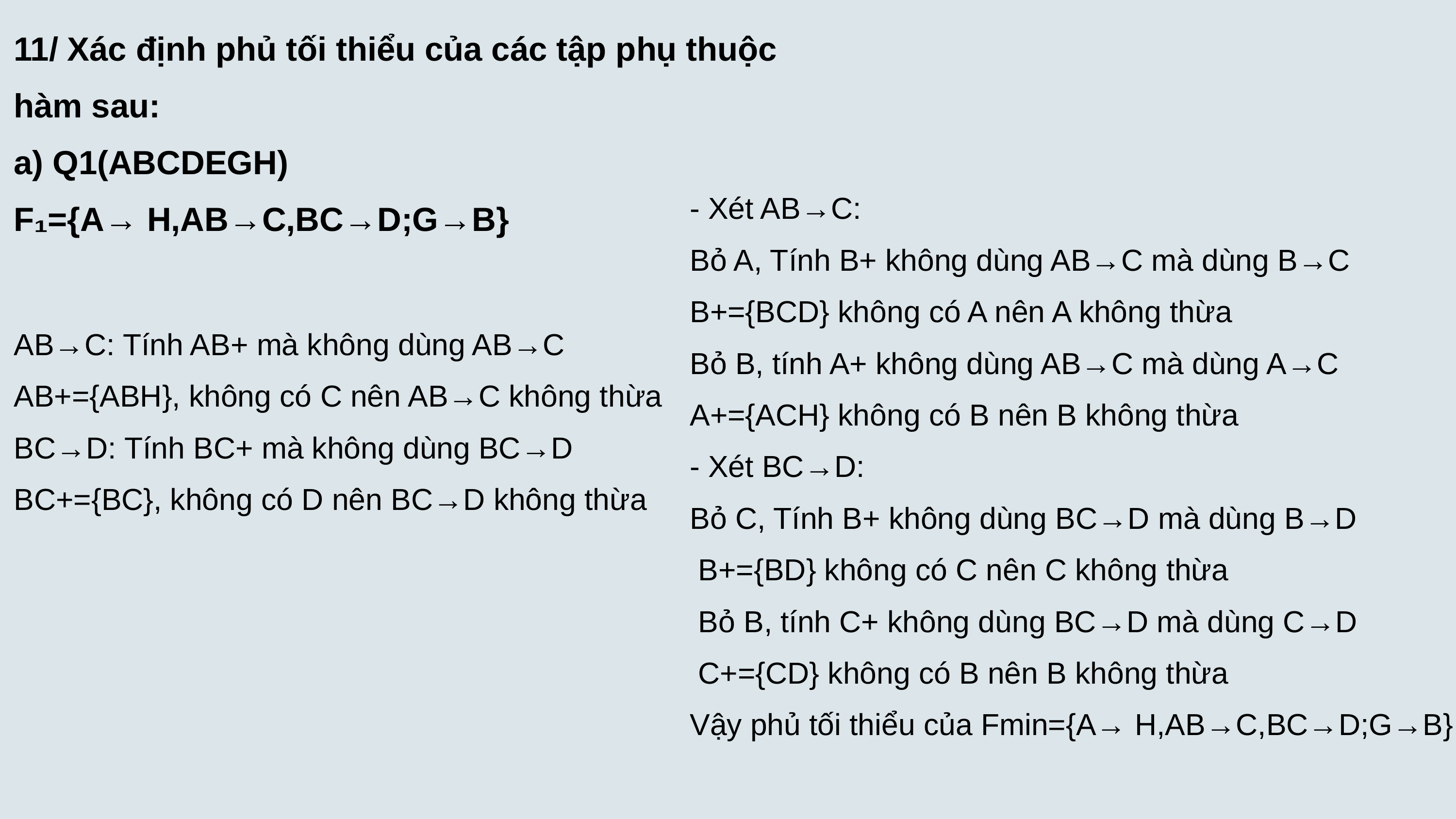

11/ Xác định phủ tối thiểu của các tập phụ thuộc hàm sau:
a) Q1(ABCDEGH)
F₁={A→ H,AB→C,BC→D;G→B}
- Xét AB→C:
Bỏ A, Tính B+ không dùng AB→C mà dùng B→C
B+={BCD} không có A nên A không thừa
Bỏ B, tính A+ không dùng AB→C mà dùng A→C
A+={ACH} không có B nên B không thừa
- Xét BC→D:
Bỏ C, Tính B+ không dùng BC→D mà dùng B→D
 B+={BD} không có C nên C không thừa
 Bỏ B, tính C+ không dùng BC→D mà dùng C→D
 C+={CD} không có B nên B không thừa
Vậy phủ tối thiểu của Fmin={A→ H,AB→C,BC→D;G→B}

AB→C: Tính AB+ mà không dùng AB→C
AB+={ABH}, không có C nên AB→C không thừa
BC→D: Tính BC+ mà không dùng BC→D
BC+={BC}, không có D nên BC→D không thừa